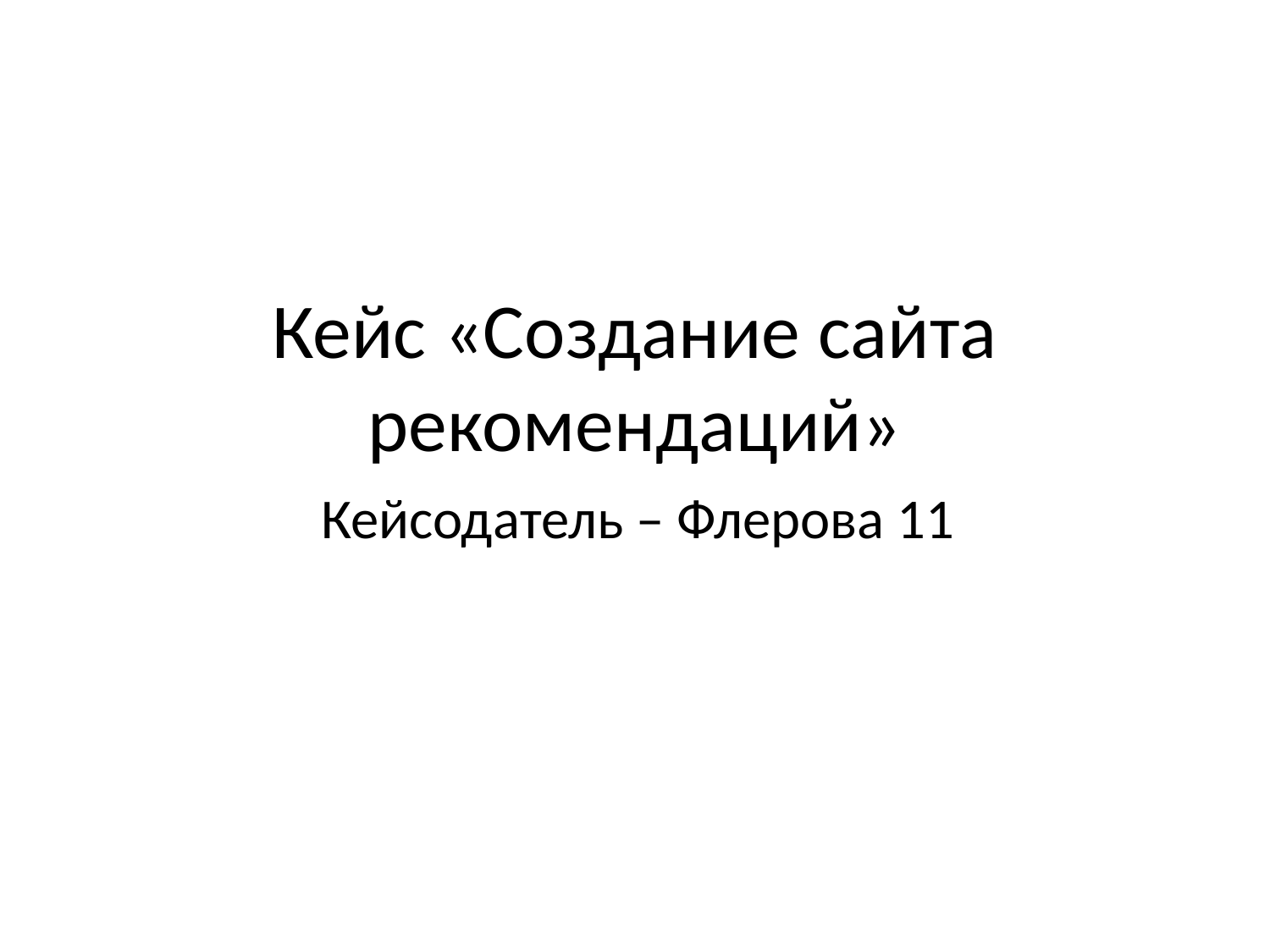

# Кейс «Создание сайта рекомендаций»
Кейсодатель – Флерова 11